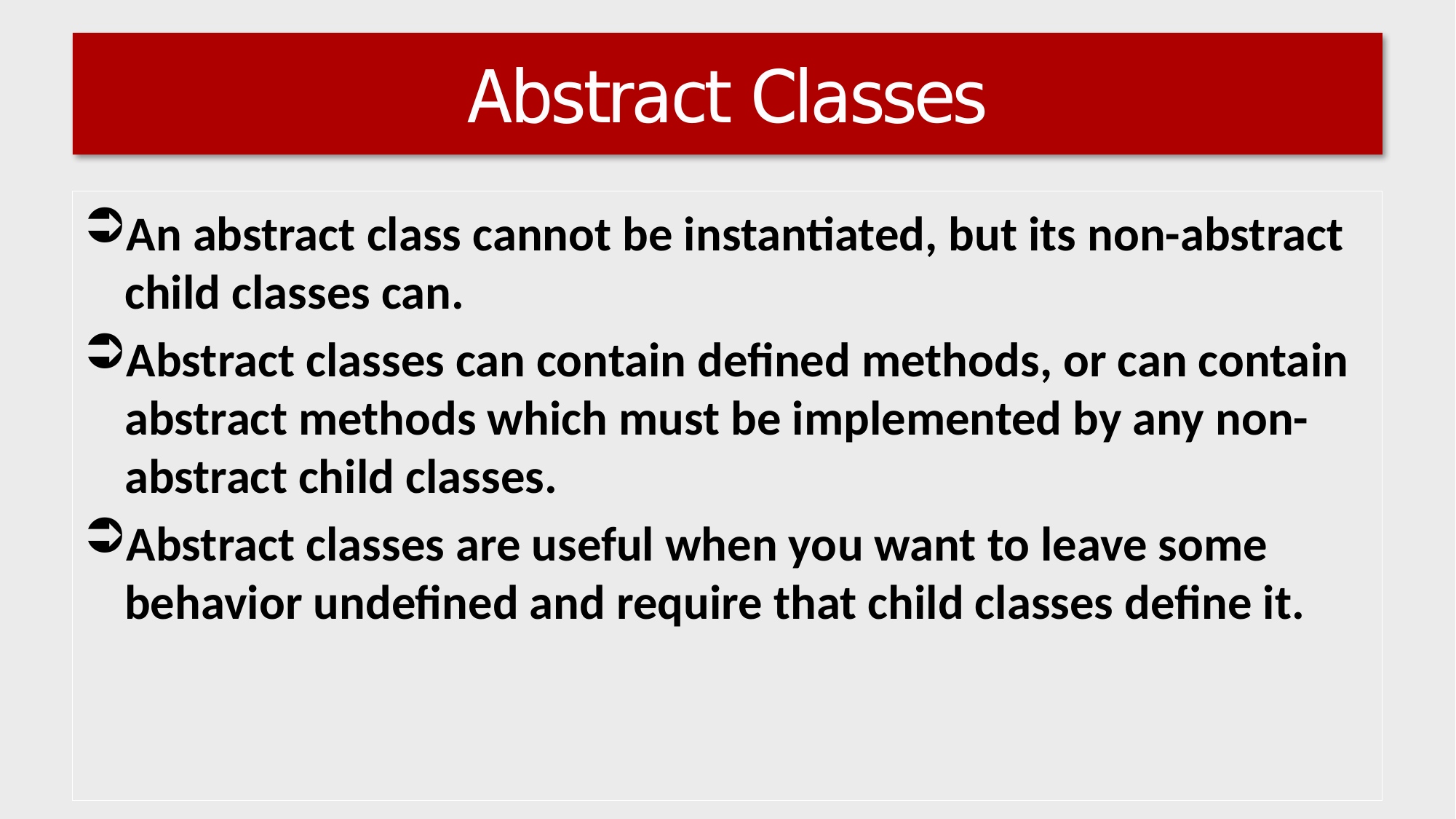

# Abstract Classes
An abstract class cannot be instantiated, but its non-abstract child classes can.
Abstract classes can contain defined methods, or can contain abstract methods which must be implemented by any non-abstract child classes.
Abstract classes are useful when you want to leave some behavior undefined and require that child classes define it.